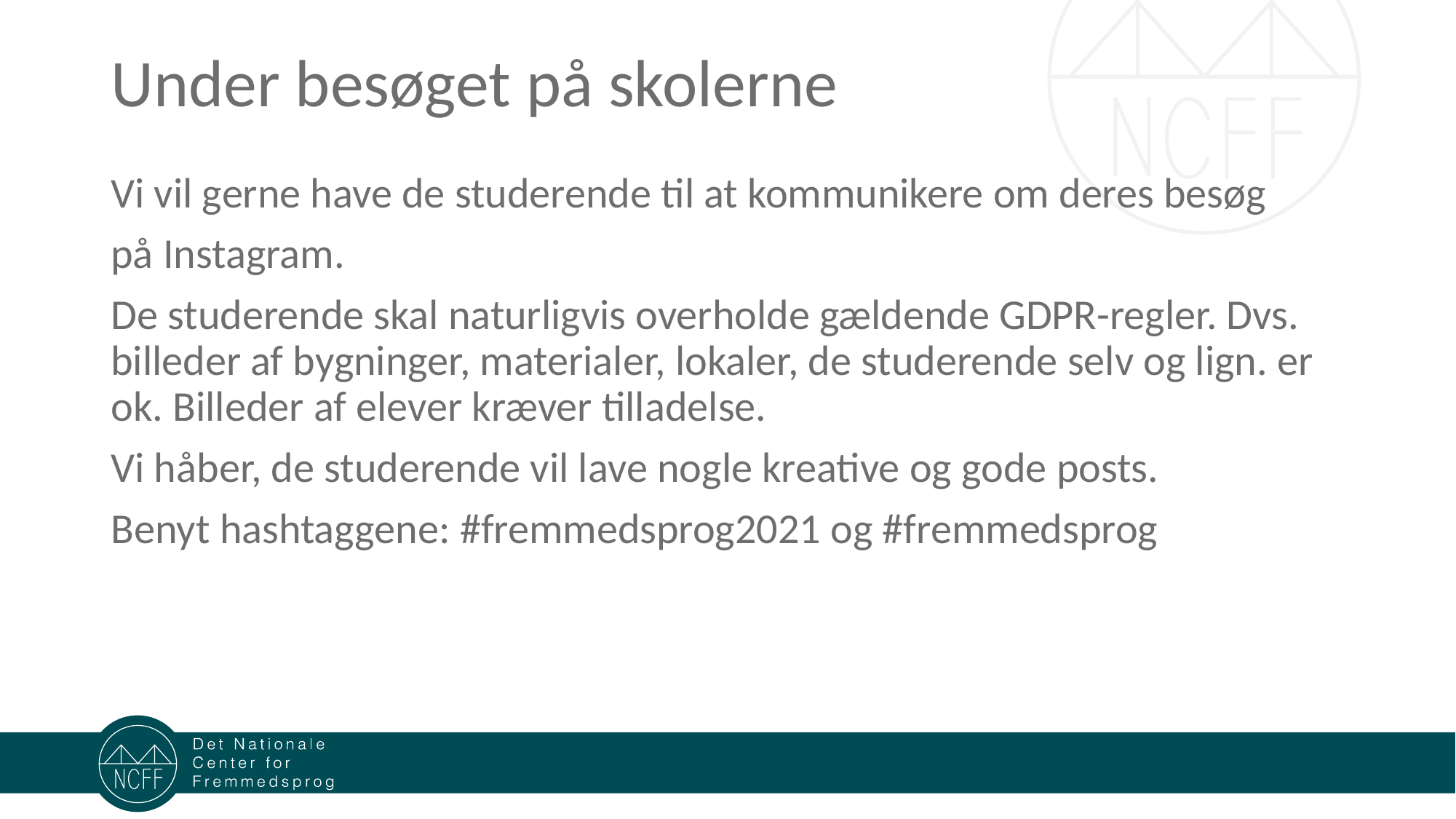

# Under besøget på skolerne
Vi vil gerne have de studerende til at kommunikere om deres besøg
på Instagram.
De studerende skal naturligvis overholde gældende GDPR-regler. Dvs. billeder af bygninger, materialer, lokaler, de studerende selv og lign. er ok. Billeder af elever kræver tilladelse.
Vi håber, de studerende vil lave nogle kreative og gode posts.
Benyt hashtaggene: #fremmedsprog2021 og #fremmedsprog